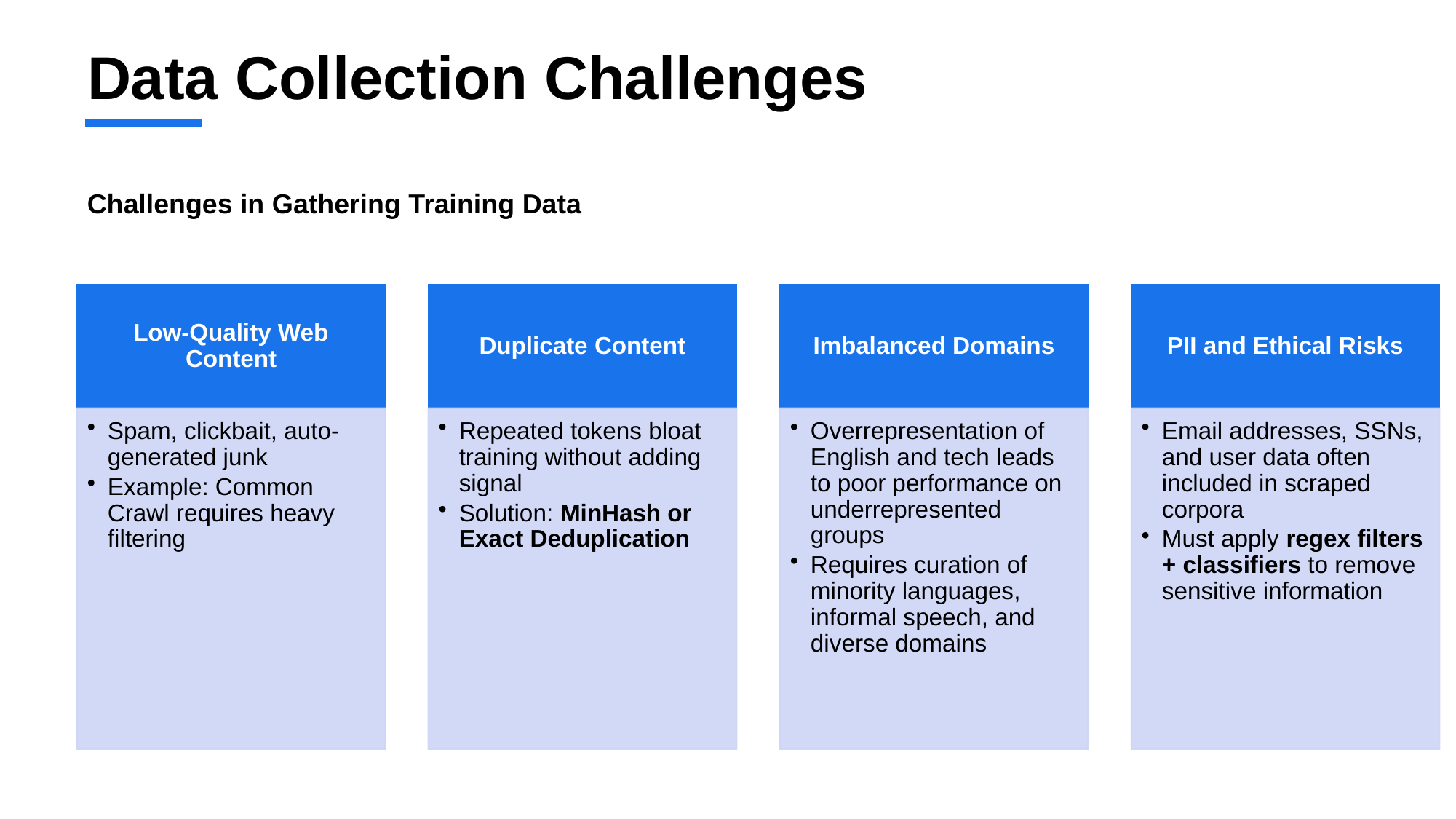

# Data Collection Challenges
Challenges in Gathering Training Data
Low-Quality Web Content
Spam, clickbait, auto-generated junk
Example: Common Crawl requires heavy filtering
Duplicate Content
Repeated tokens bloat training without adding signal
Solution: MinHash or Exact Deduplication
Imbalanced Domains
Overrepresentation of English and tech leads to poor performance on underrepresented groups
Requires curation of minority languages, informal speech, and diverse domains
PII and Ethical Risks
Email addresses, SSNs, and user data often included in scraped corpora
Must apply regex filters + classifiers to remove sensitive information